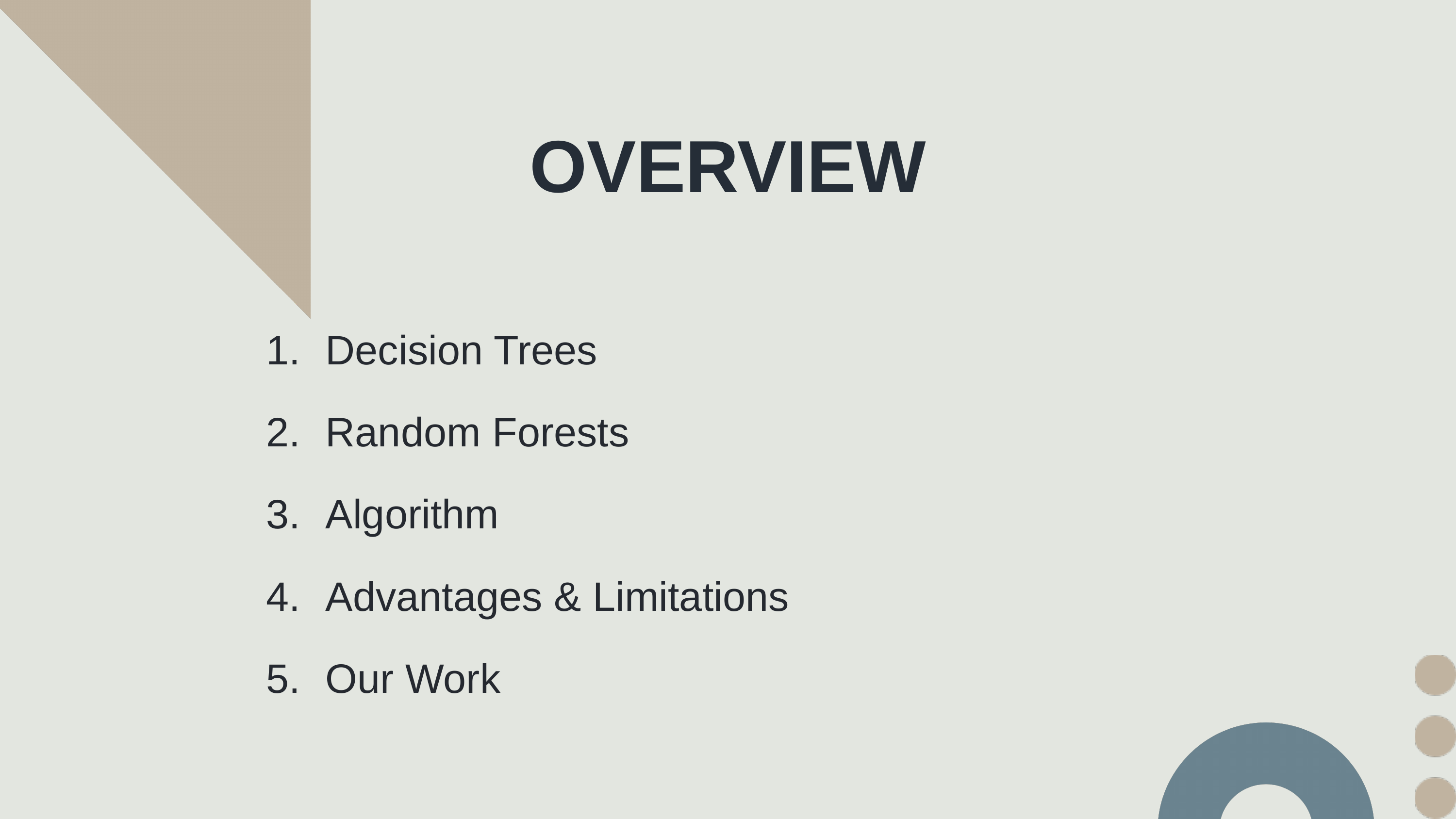

OVERVIEW
Decision Trees
Random Forests
Algorithm
Advantages & Limitations
Our Work